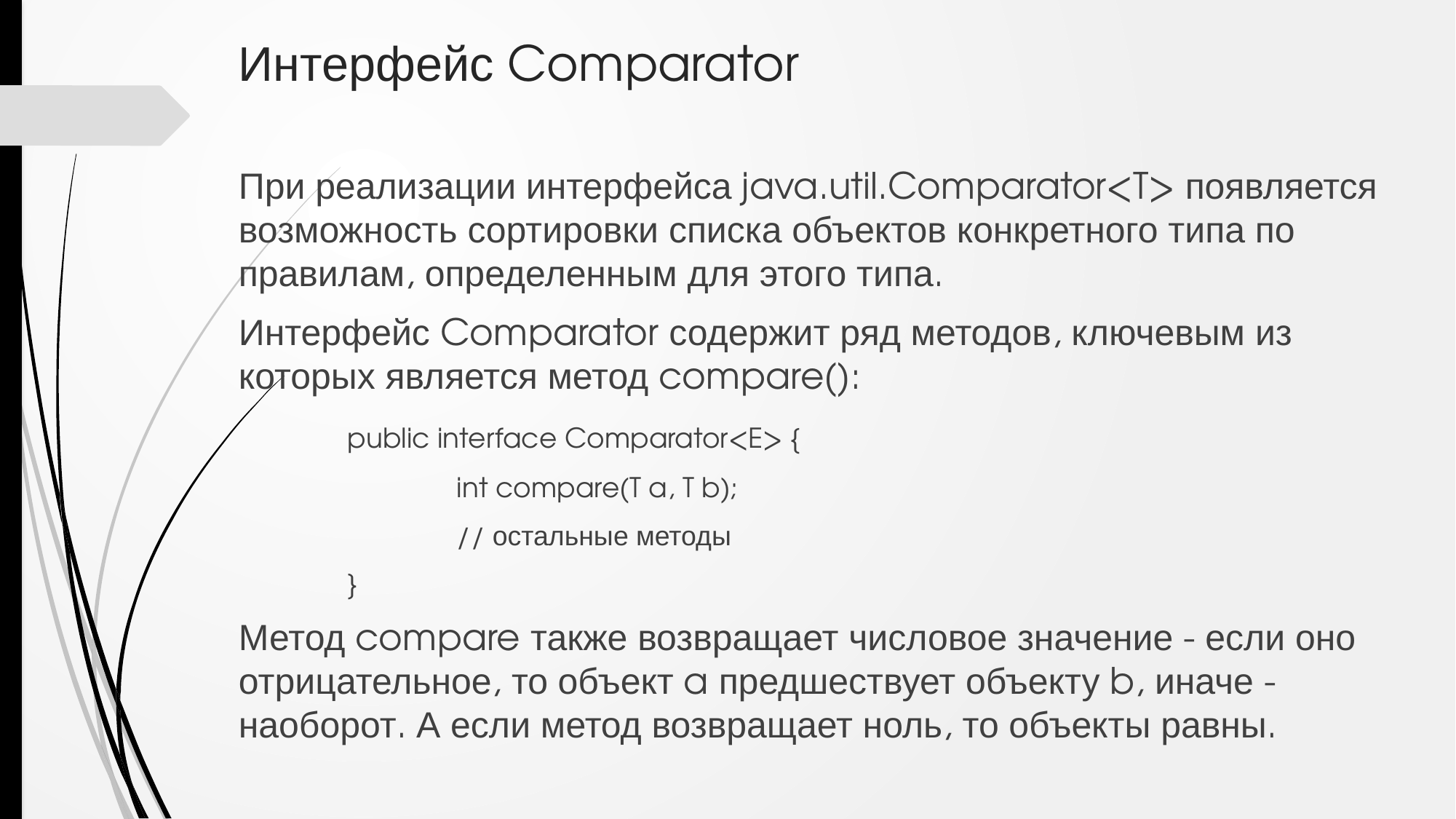

# Интерфейс Comparator
При реализации интерфейса java.util.Comparator<T> появляется возможность сортировки списка объектов конкретного типа по правилам, определенным для этого типа.
Интерфейс Comparator содержит ряд методов, ключевым из которых является метод compare():
	public interface Comparator<E> {
		int compare(T a, T b);
		// остальные методы
	}
Метод compare также возвращает числовое значение - если оно отрицательное, то объект a предшествует объекту b, иначе - наоборот. А если метод возвращает ноль, то объекты равны.